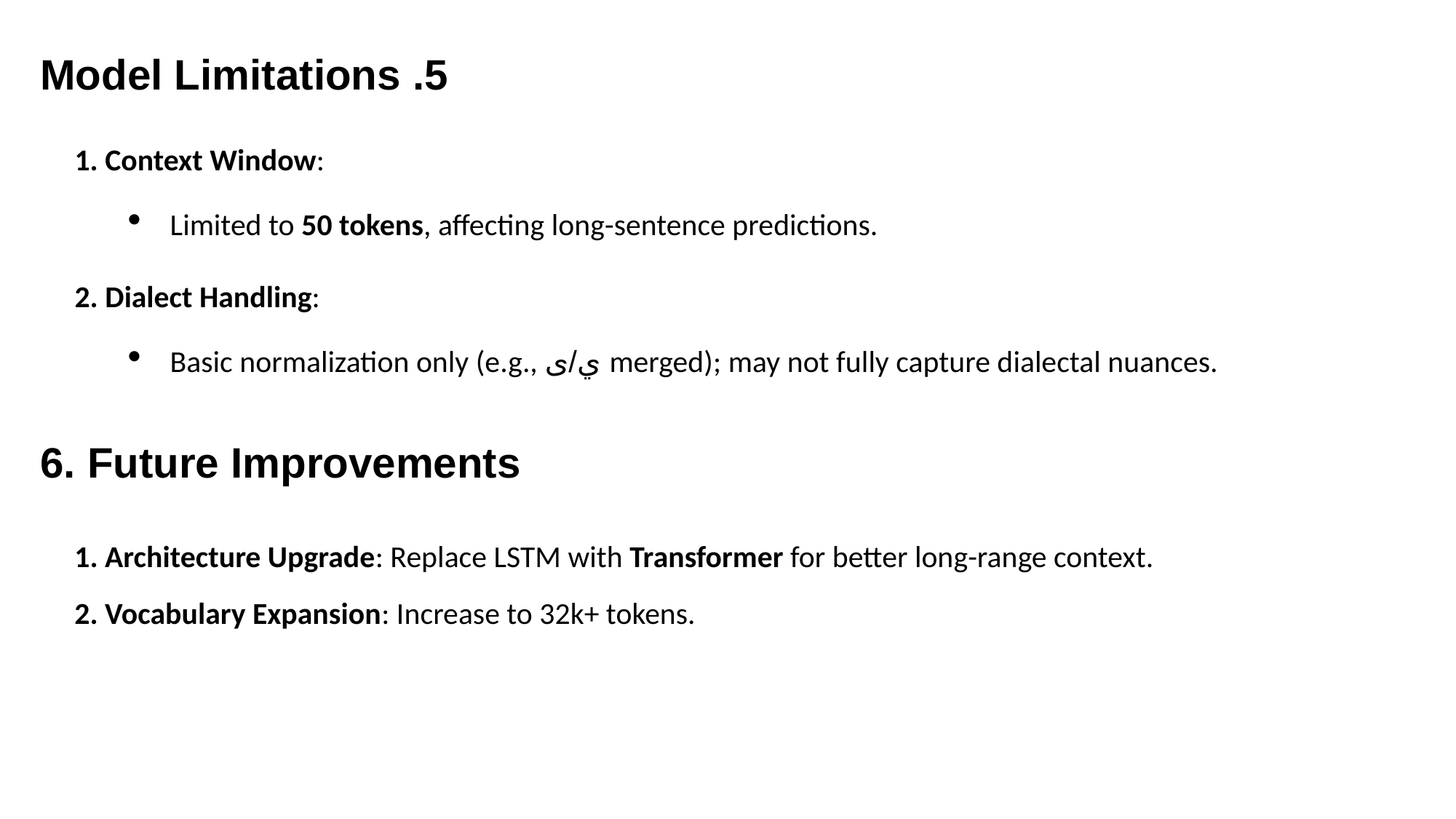

# 5. Model Limitations
1. Context Window:
Limited to 50 tokens, affecting long-sentence predictions.
2. Dialect Handling:
Basic normalization only (e.g., ي/ى merged); may not fully capture dialectal nuances.
6. Future Improvements
1. Architecture Upgrade: Replace LSTM with Transformer for better long-range context.
2. Vocabulary Expansion: Increase to 32k+ tokens.